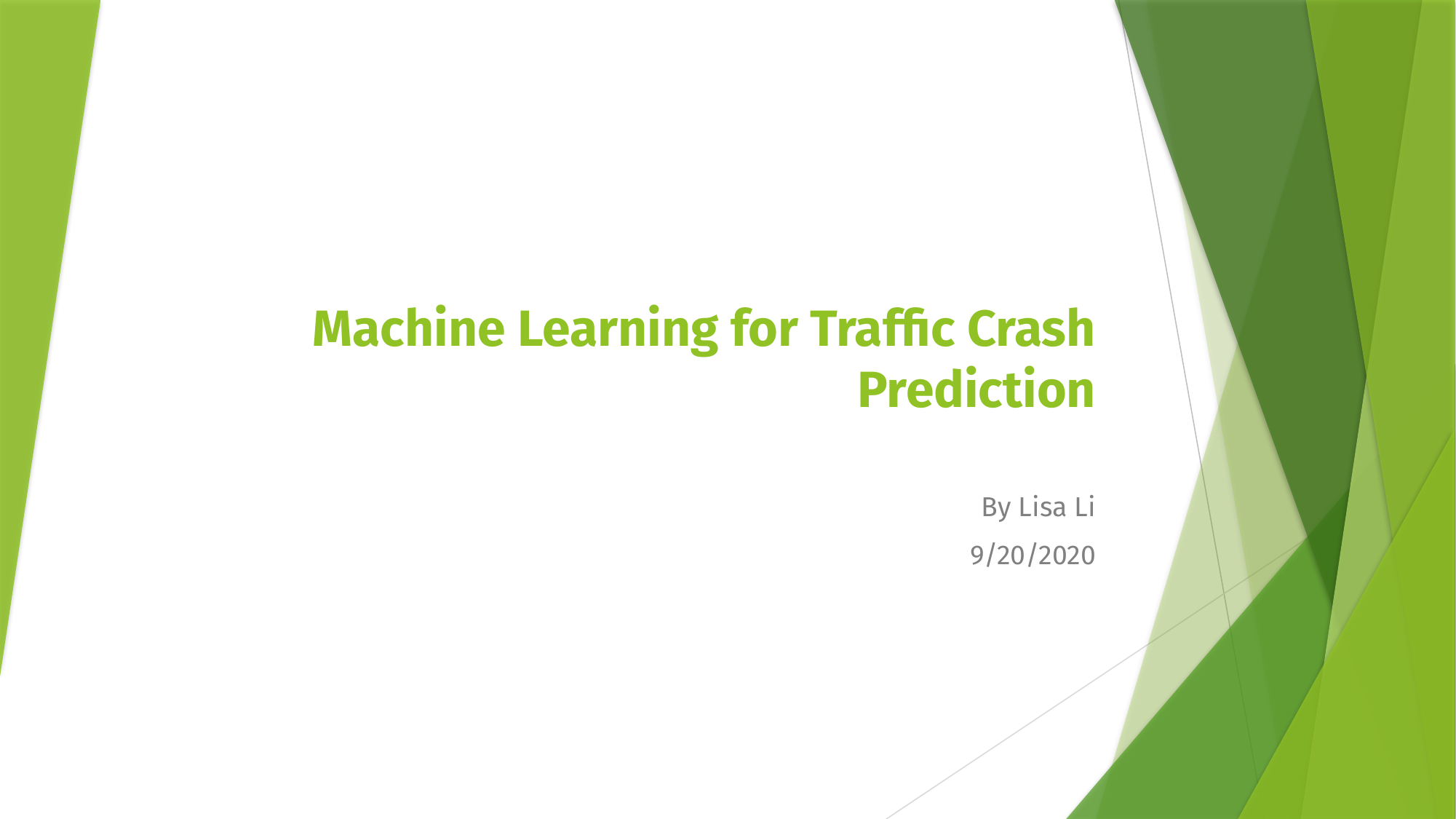

# Machine Learning for Traffic Crash Prediction
By Lisa Li
9/20/2020